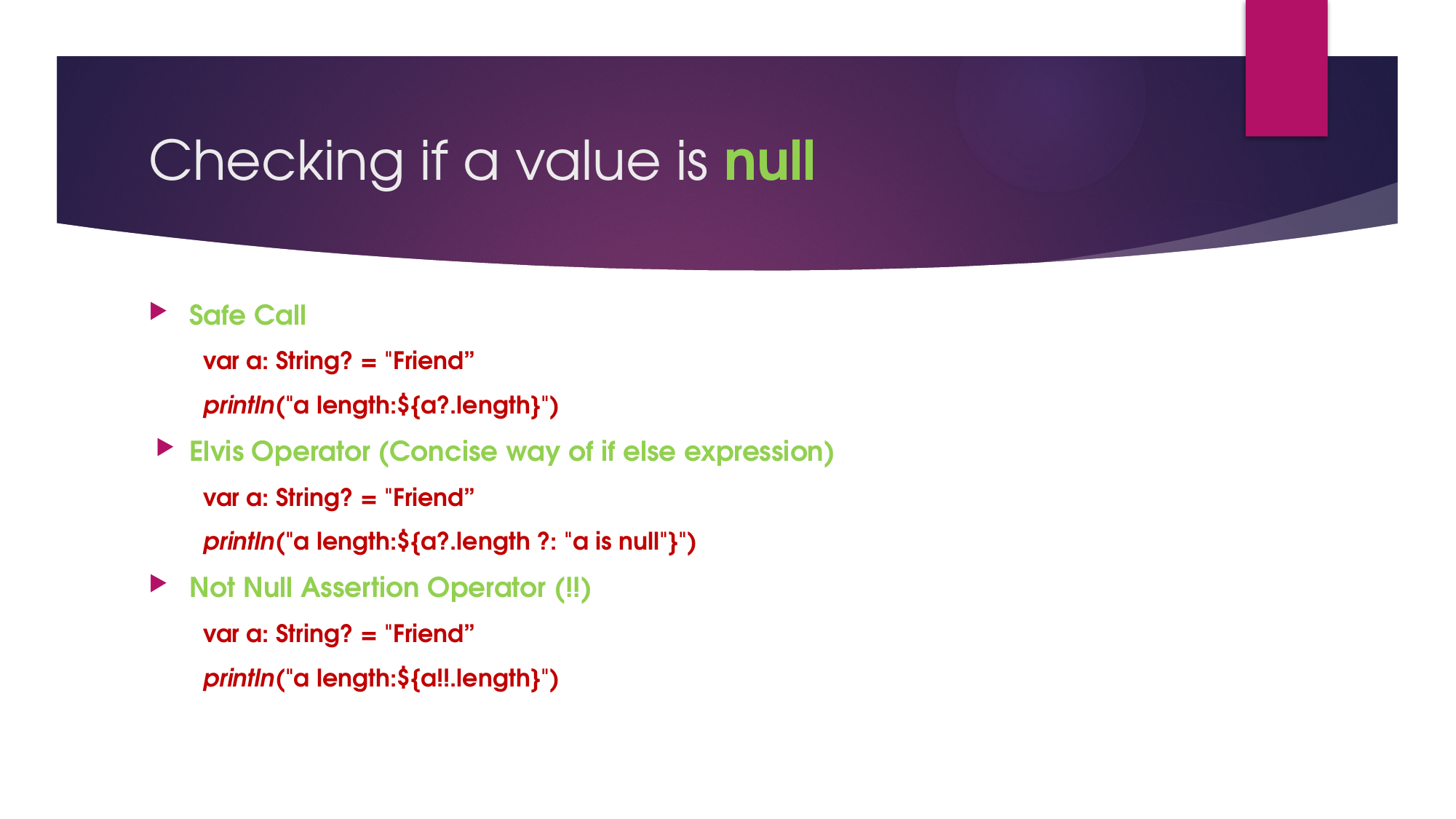

# Checking if a value is null
Safe Call
var a: String? = "Friend”
println("a length:${a?.length}")
Elvis Operator (Concise way of if else expression)
var a: String? = "Friend”
println("a length:${a?.length ?: "a is null"}")
Not Null Assertion Operator (!!)
var a: String? = "Friend”
println("a length:${a!!.length}")